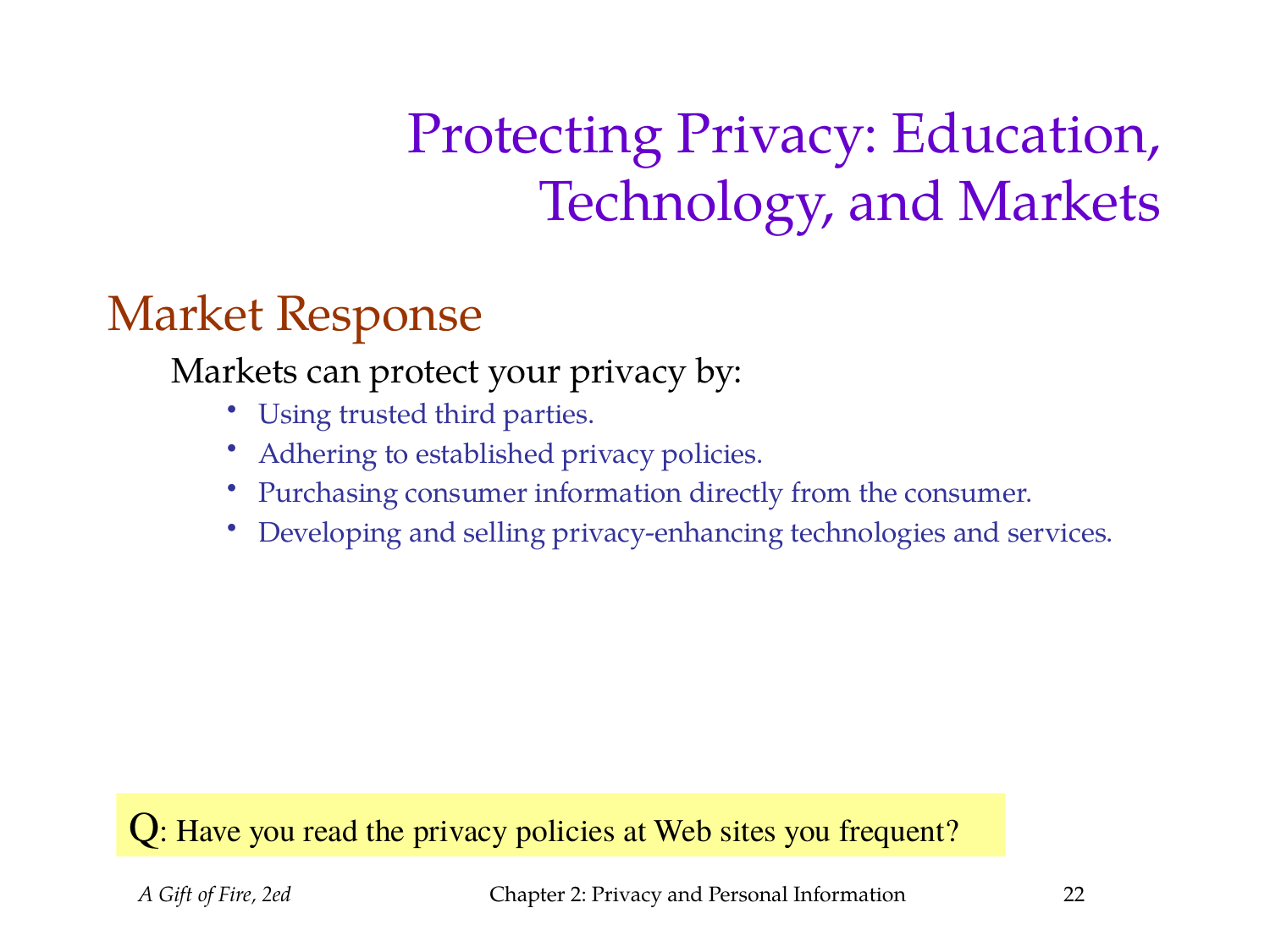

# Protecting Privacy: Education, Technology, and Markets
Market Response
Markets can protect your privacy by:
Using trusted third parties.
Adhering to established privacy policies.
Purchasing consumer information directly from the consumer.
Developing and selling privacy-enhancing technologies and services.
Q: Have you read the privacy policies at Web sites you frequent?